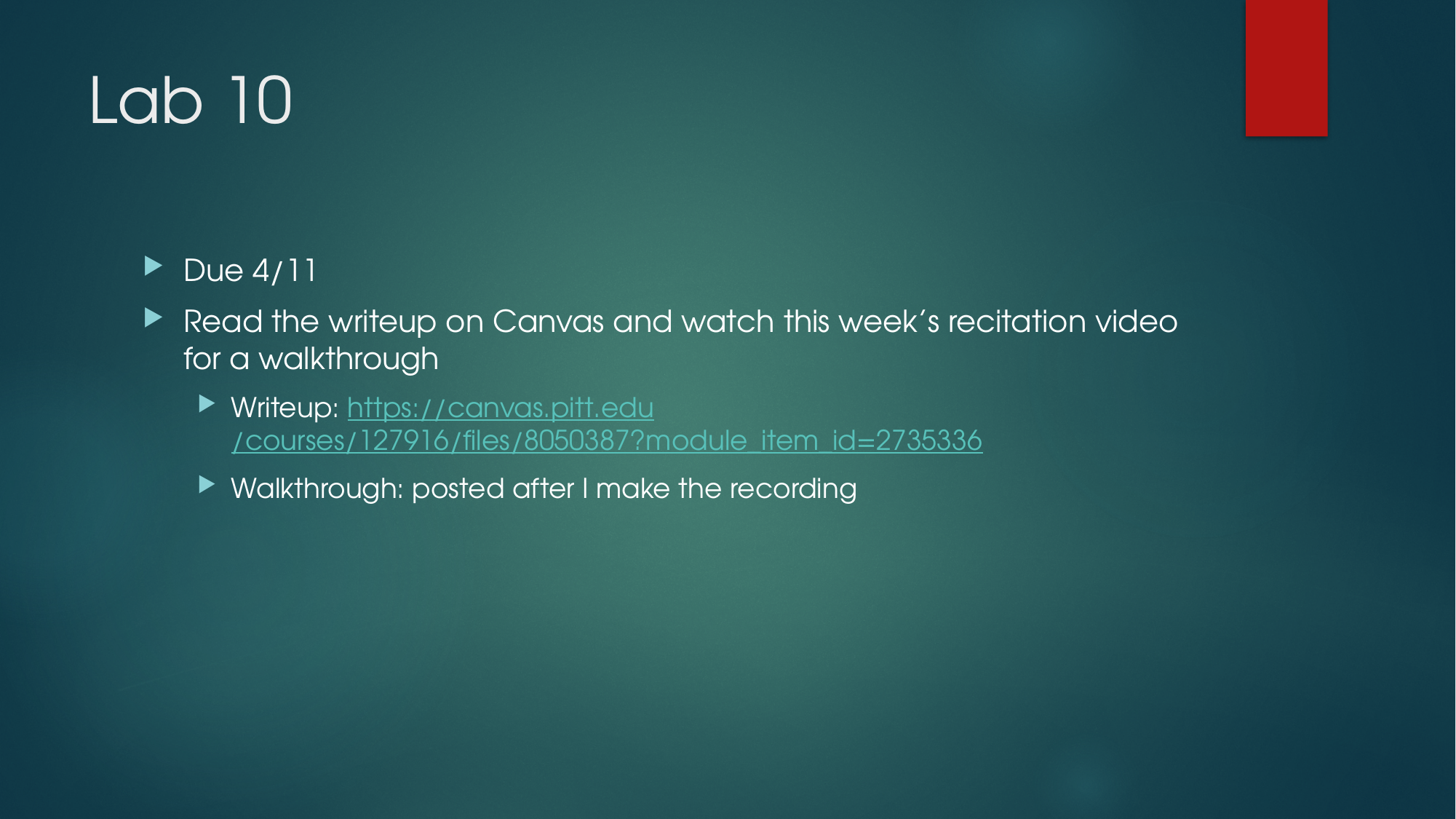

# Lab 10
Due 4/11
Read the writeup on Canvas and watch this week’s recitation video for a walkthrough
Writeup: https://canvas.pitt.edu/courses/127916/files/8050387?module_item_id=2735336
Walkthrough: posted after I make the recording